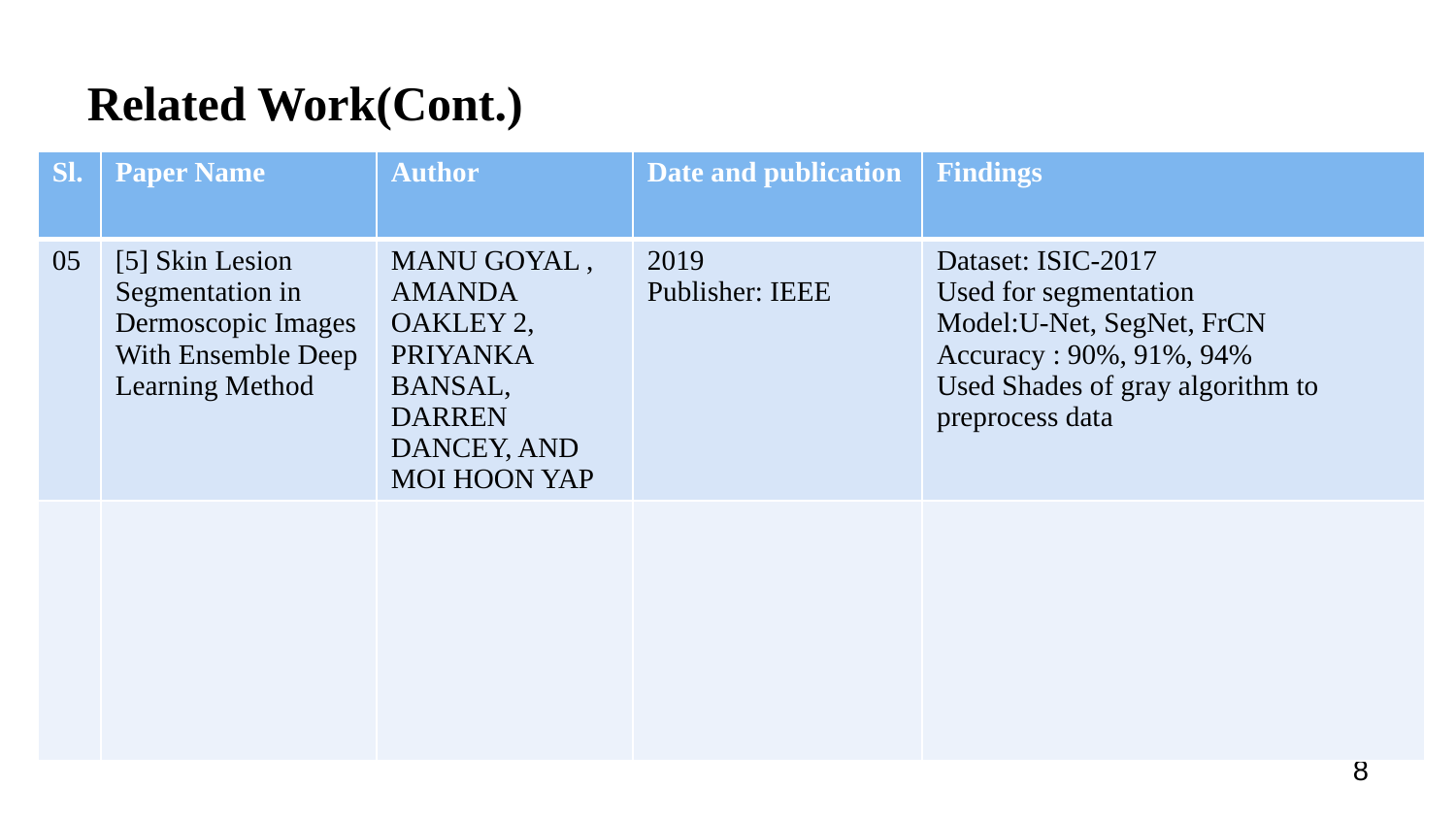

# Related Work(Cont.)
| Sl. | Paper Name | Author | Date and publication | Findings |
| --- | --- | --- | --- | --- |
| 05 | [5] Skin Lesion Segmentation in Dermoscopic Images With Ensemble Deep Learning Method | MANU GOYAL , AMANDA OAKLEY 2, PRIYANKA BANSAL, DARREN DANCEY, AND MOI HOON YAP | 2019 Publisher: IEEE | Dataset: ISIC-2017 Used for segmentation Model:U-Net, SegNet, FrCN Accuracy : 90%, 91%, 94% Used Shades of gray algorithm to preprocess data |
|  |  |  |  |  |
8